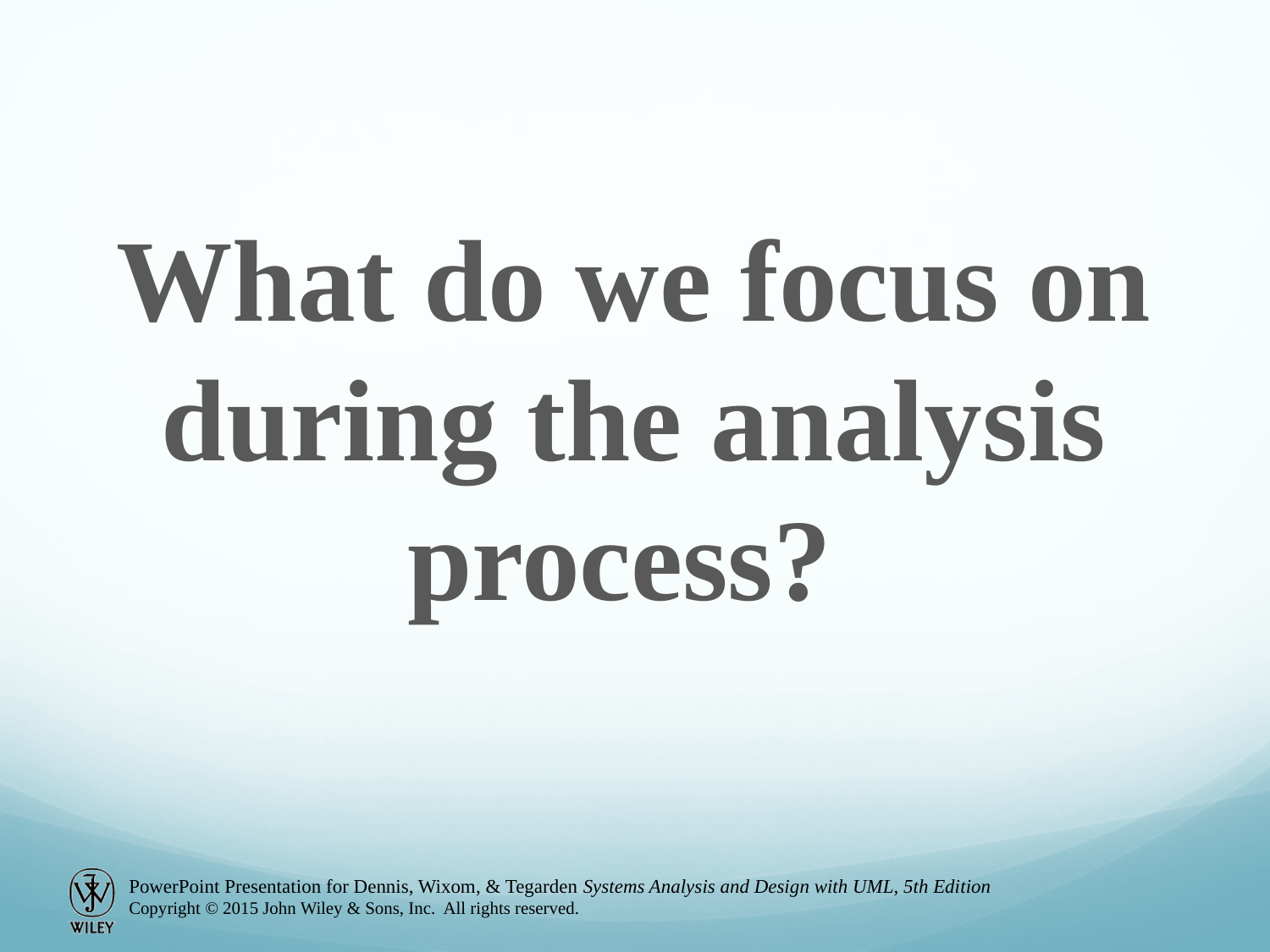

What do we focus on during the analysis process?